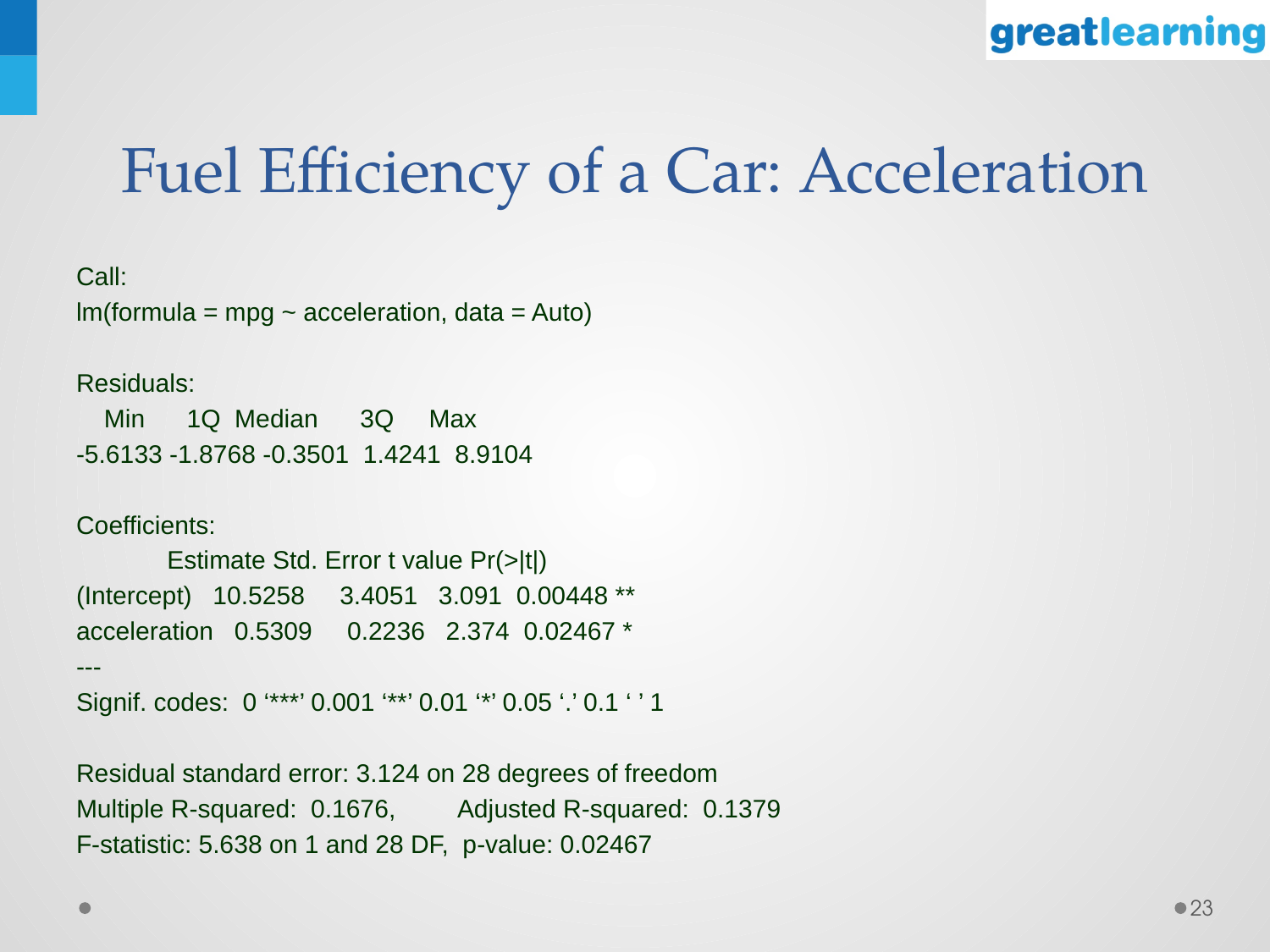

# Fuel Efficiency of a Car: Acceleration
Call:
lm(formula = mpg ~ acceleration, data = Auto)

Residuals:
    Min      1Q  Median      3Q     Max
-5.6133 -1.8768 -0.3501  1.4241  8.9104

Coefficients:
             Estimate Std. Error t value Pr(>|t|)
(Intercept)   10.5258     3.4051   3.091  0.00448 **
acceleration   0.5309     0.2236   2.374  0.02467 *
---
Signif. codes:  0 ‘***’ 0.001 ‘**’ 0.01 ‘*’ 0.05 ‘.’ 0.1 ‘ ’ 1

Residual standard error: 3.124 on 28 degrees of freedom
Multiple R-squared:  0.1676,	Adjusted R-squared:  0.1379
F-statistic: 5.638 on 1 and 28 DF,  p-value: 0.02467

23